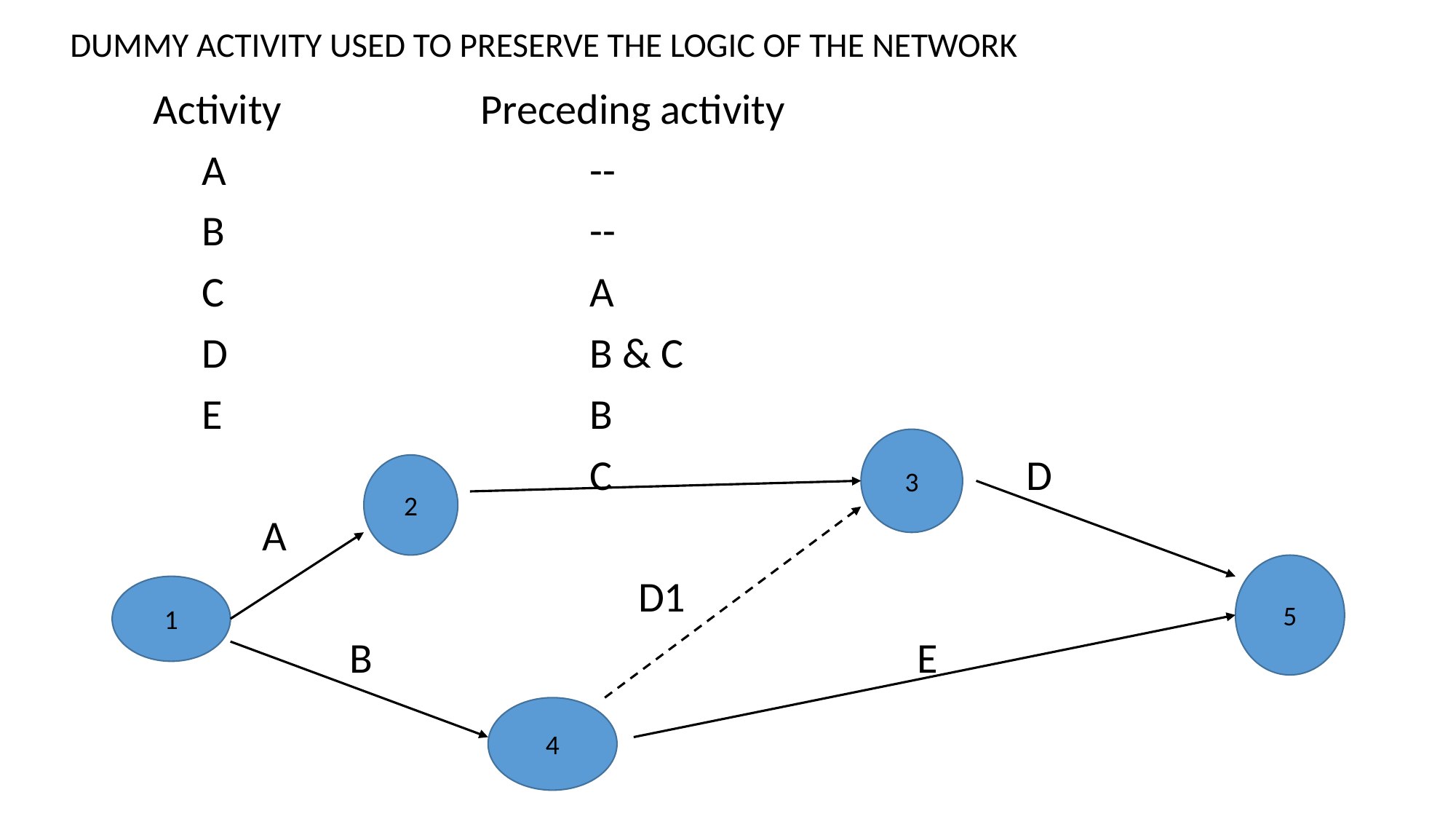

# DUMMY ACTIVITY USED TO PRESERVE THE LOGIC OF THE NETWORK
	Activity 		Preceding activity
	     A				--
	     B				--
	     C				A
	     D				B & C
	     E				B
					C				D
		A
					     D1
		         B					E
3
2
5
1
4